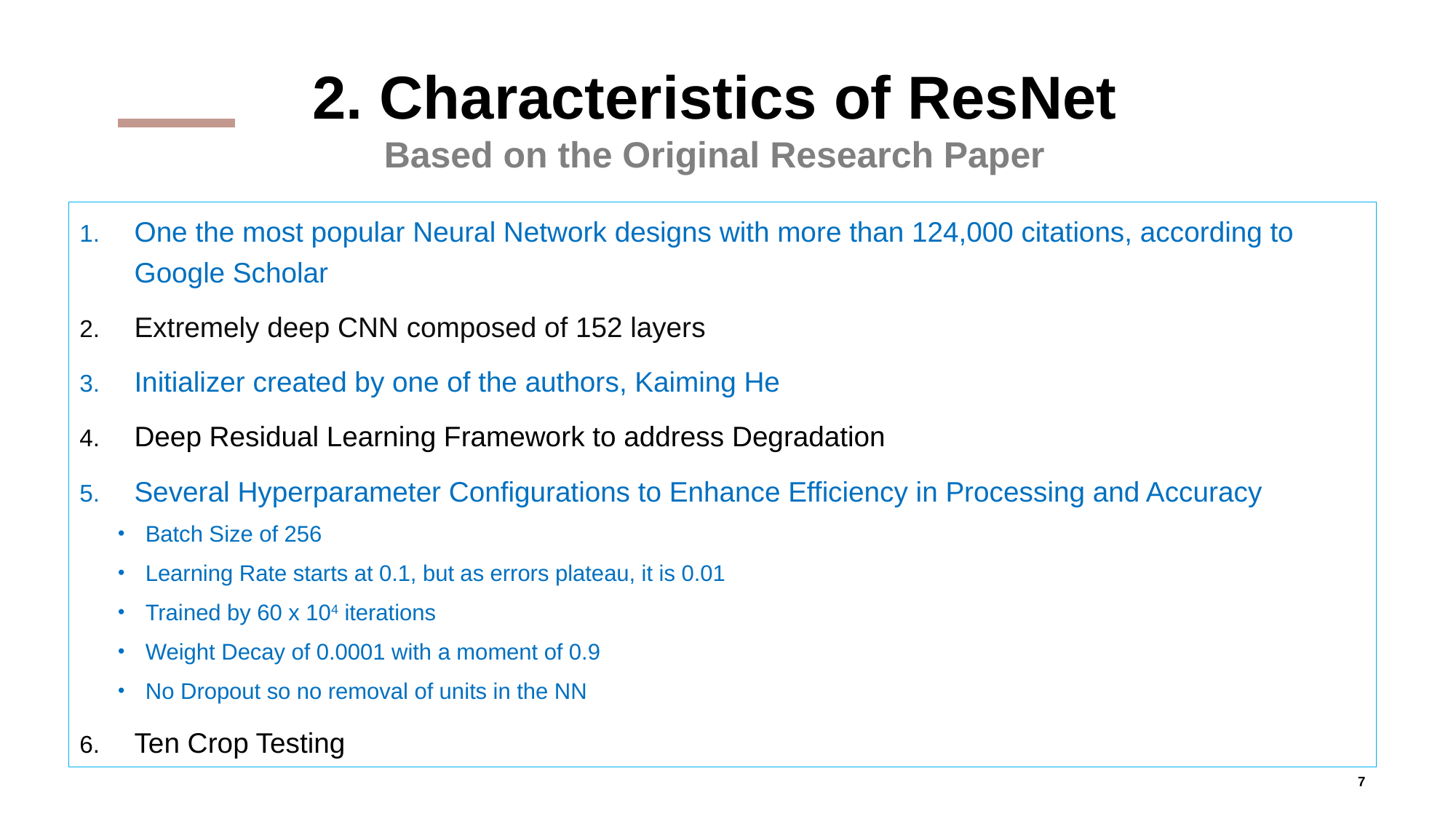

# 2. Characteristics of ResNet Based on the Original Research Paper
One the most popular Neural Network designs with more than 124,000 citations, according to Google Scholar
Extremely deep CNN composed of 152 layers
Initializer created by one of the authors, Kaiming He
Deep Residual Learning Framework to address Degradation
Several Hyperparameter Configurations to Enhance Efficiency in Processing and Accuracy
Batch Size of 256
Learning Rate starts at 0.1, but as errors plateau, it is 0.01
Trained by 60 x 104 iterations
Weight Decay of 0.0001 with a moment of 0.9
No Dropout so no removal of units in the NN
Ten Crop Testing

7